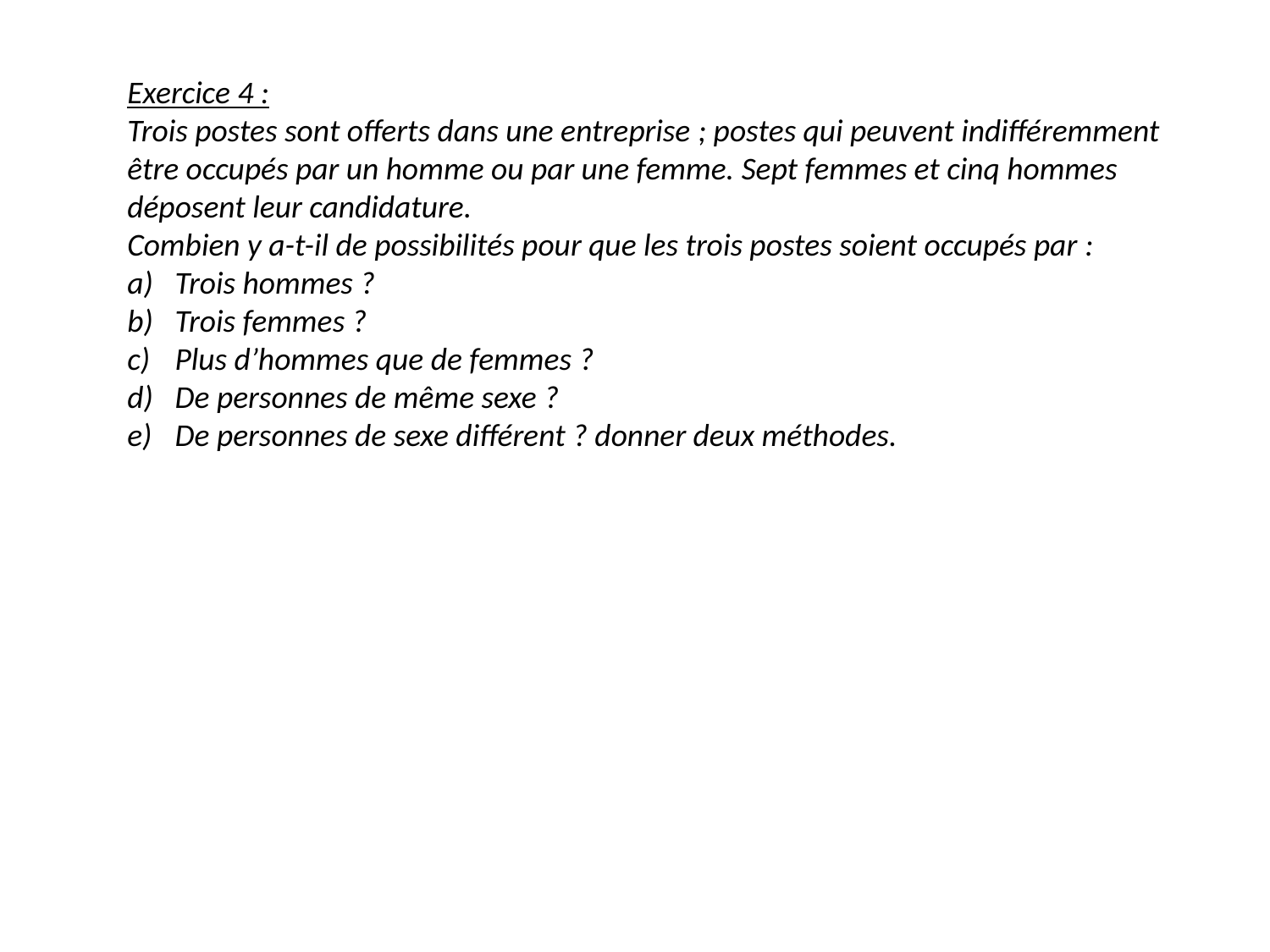

Exercice 4 :
Trois postes sont offerts dans une entreprise ; postes qui peuvent indifféremment être occupés par un homme ou par une femme. Sept femmes et cinq hommes déposent leur candidature.
Combien y a-t-il de possibilités pour que les trois postes soient occupés par :
Trois hommes ?
Trois femmes ?
Plus d’hommes que de femmes ?
De personnes de même sexe ?
De personnes de sexe différent ? donner deux méthodes.